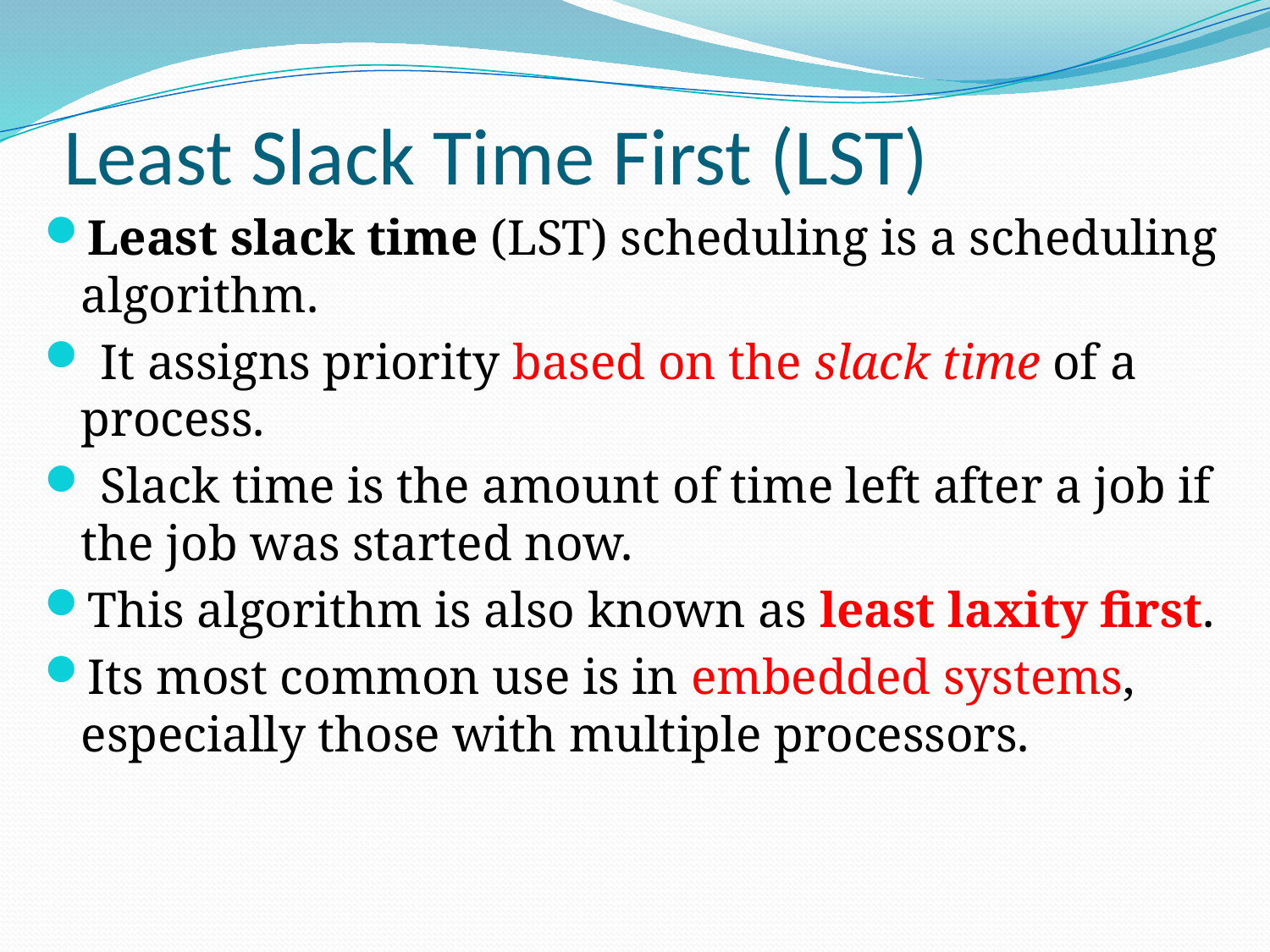

# Least Slack Time First (LST)
Least slack time (LST) scheduling is a scheduling algorithm.
 It assigns priority based on the slack time of a process.
 Slack time is the amount of time left after a job if the job was started now.
This algorithm is also known as least laxity first.
Its most common use is in embedded systems, especially those with multiple processors.